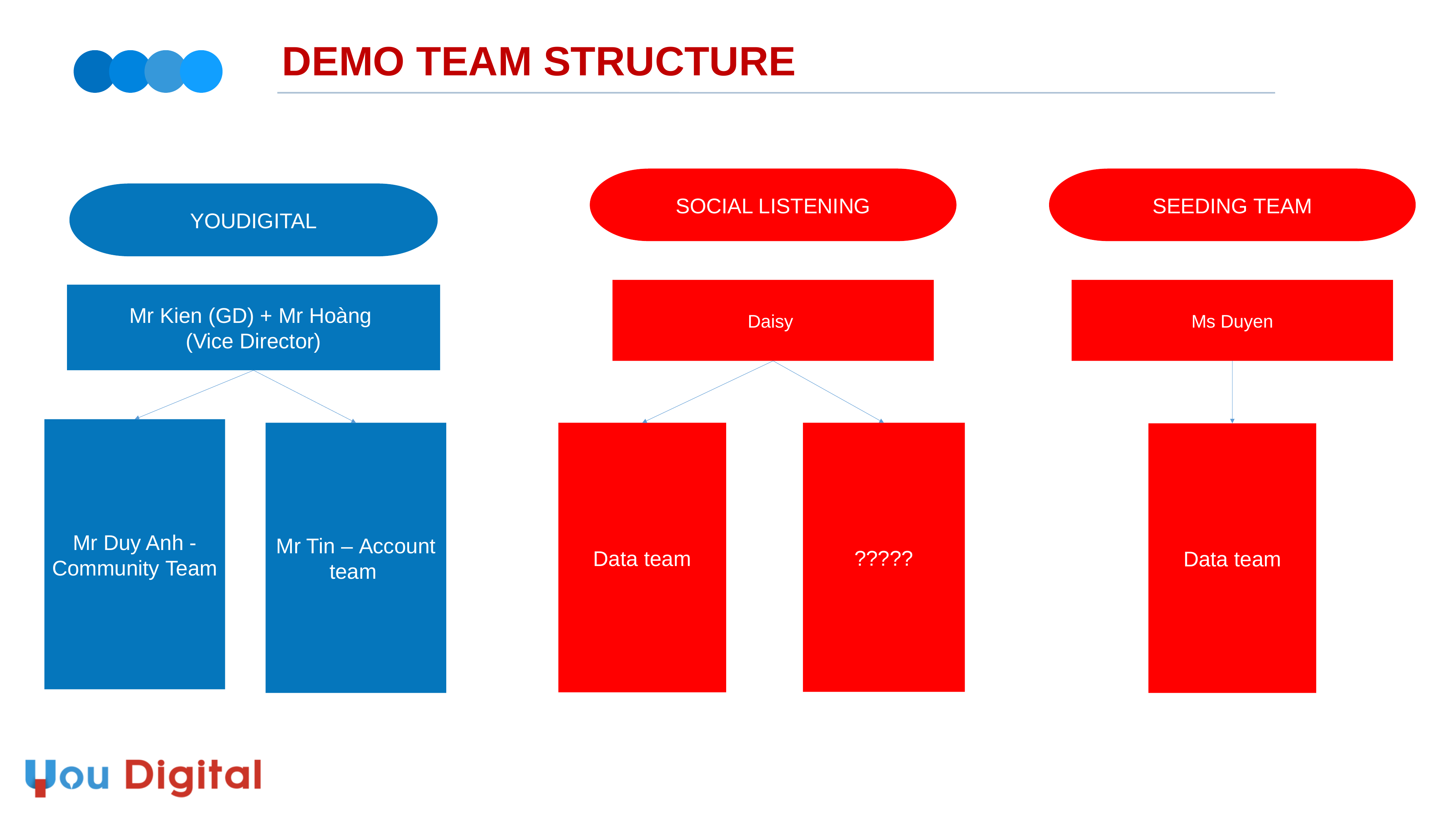

# DEMO TEAM STRUCTURE
SEEDING TEAM
SOCIAL LISTENING
YOUDIGITAL
Ms Duyen
Daisy
Mr Kien (GD) + Mr Hoàng
(Vice Director)
Mr Duy Anh - Community Team
Mr Tin – Account team
Data team
?????
Data team